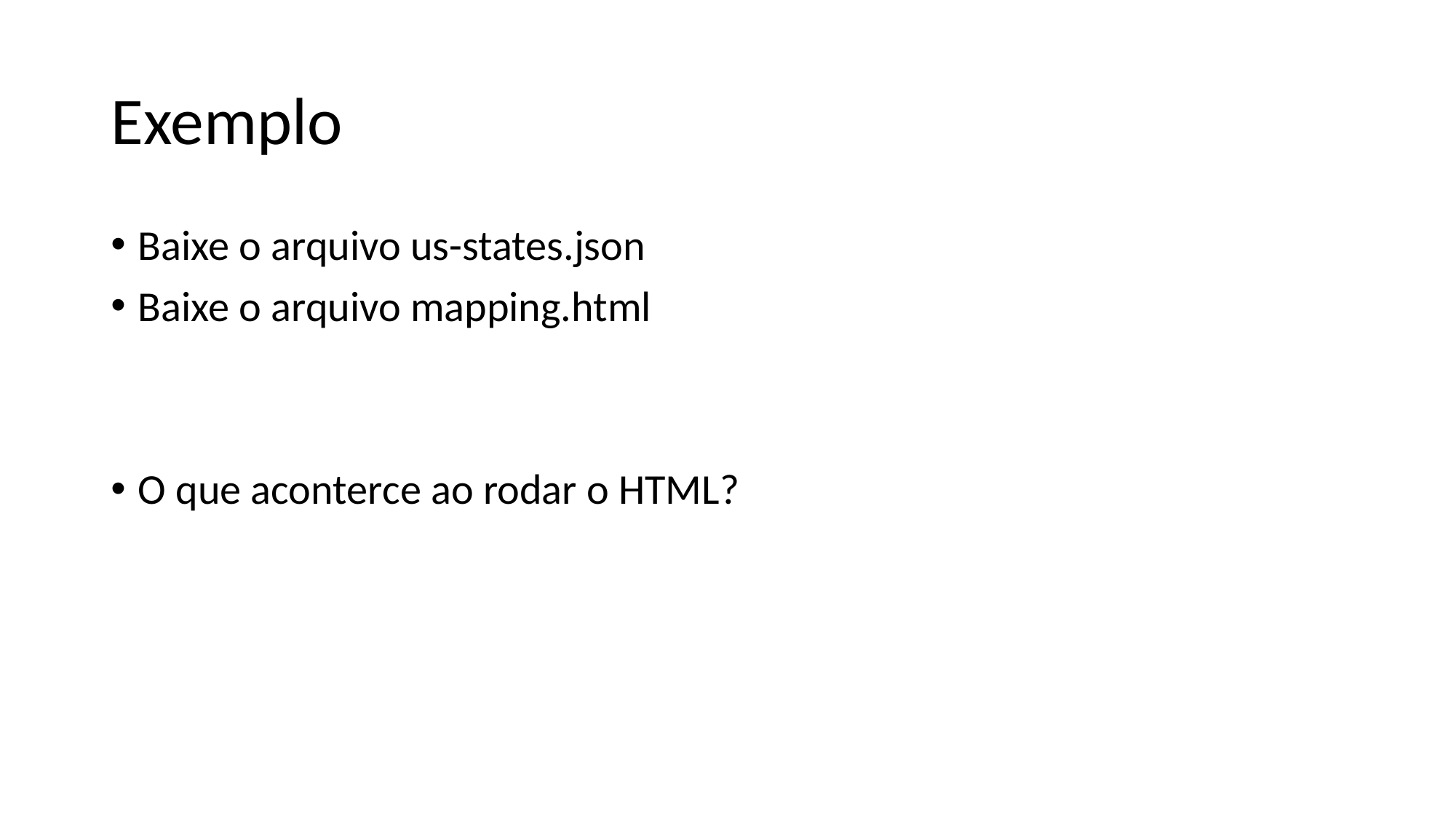

# Exemplo
Baixe o arquivo us-states.json
Baixe o arquivo mapping.html

O que aconterce ao rodar o HTML?